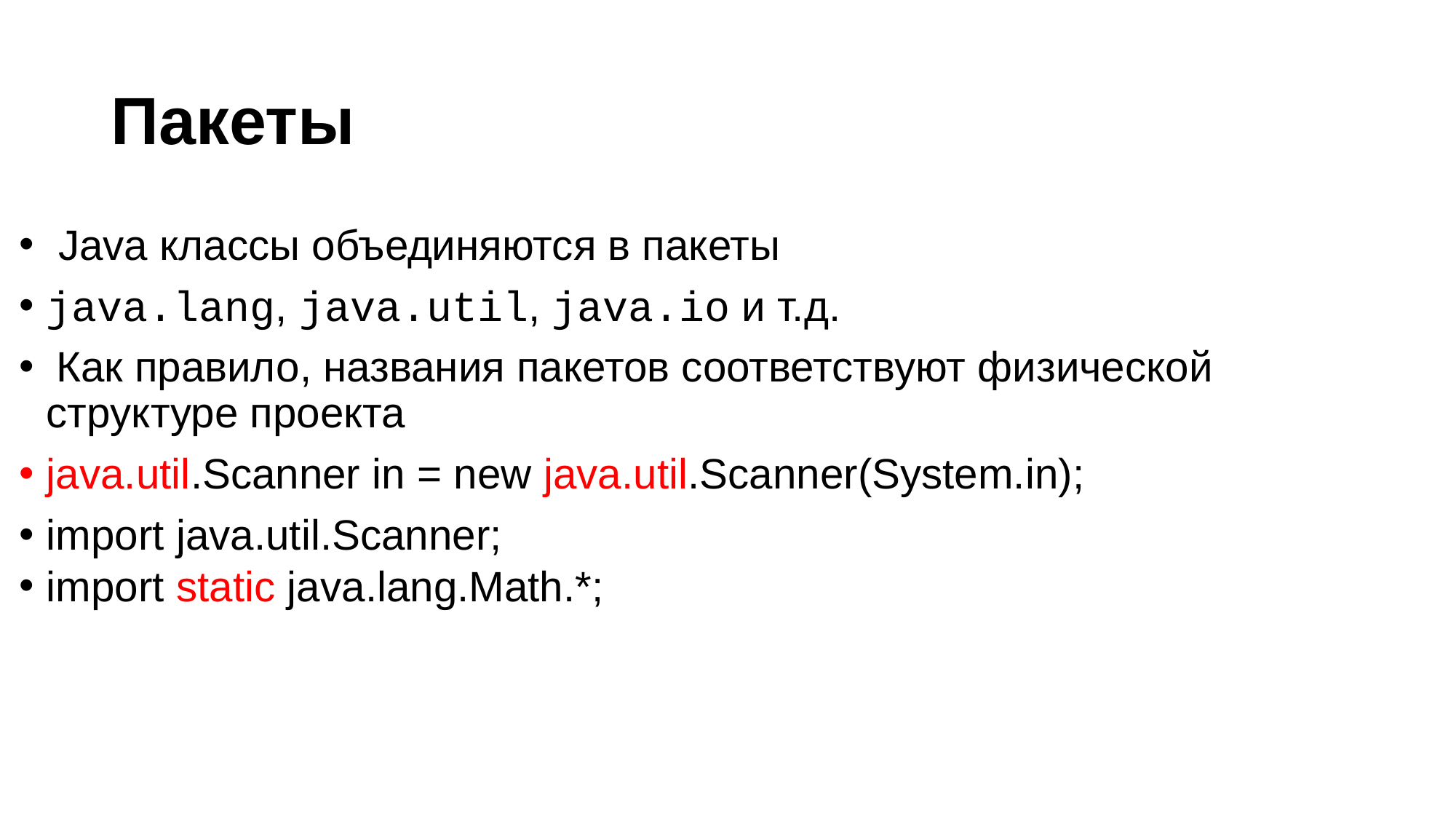

# Пакеты
 Java классы объединяются в пакеты
java.lang, java.util, java.io и т.д.
 Как правило, названия пакетов соответствуют физической структуре проекта
java.util.Scanner in = new java.util.Scanner(System.in);
import java.util.Scanner;
import static java.lang.Math.*;